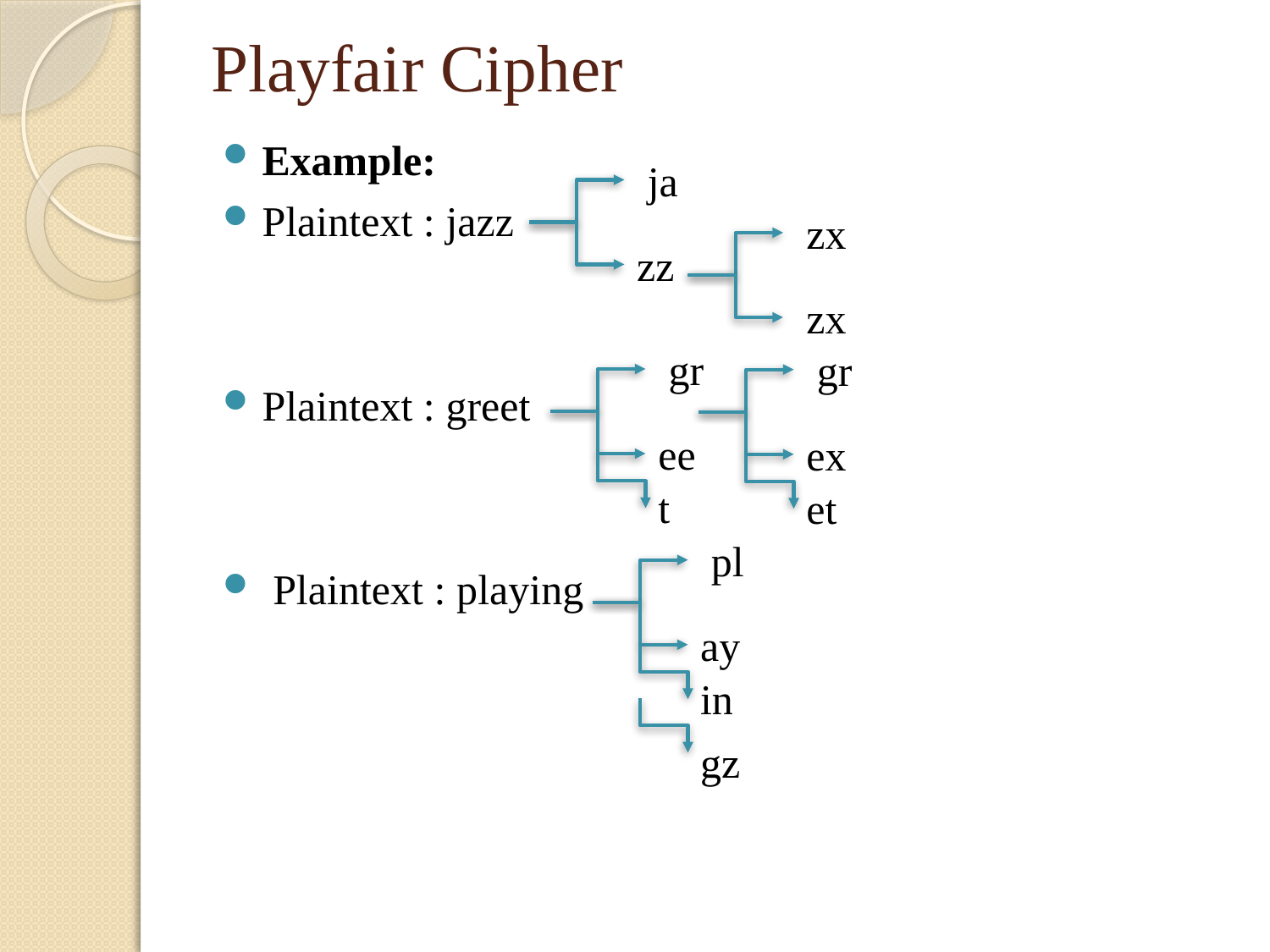

Playfair Cipher
Example:
Plaintext : jazz

Plaintext : greet

 Plaintext : playing
ja
zx
zz
zx
gr
gr
ee
ex
t
et
pl
ay
in
gz